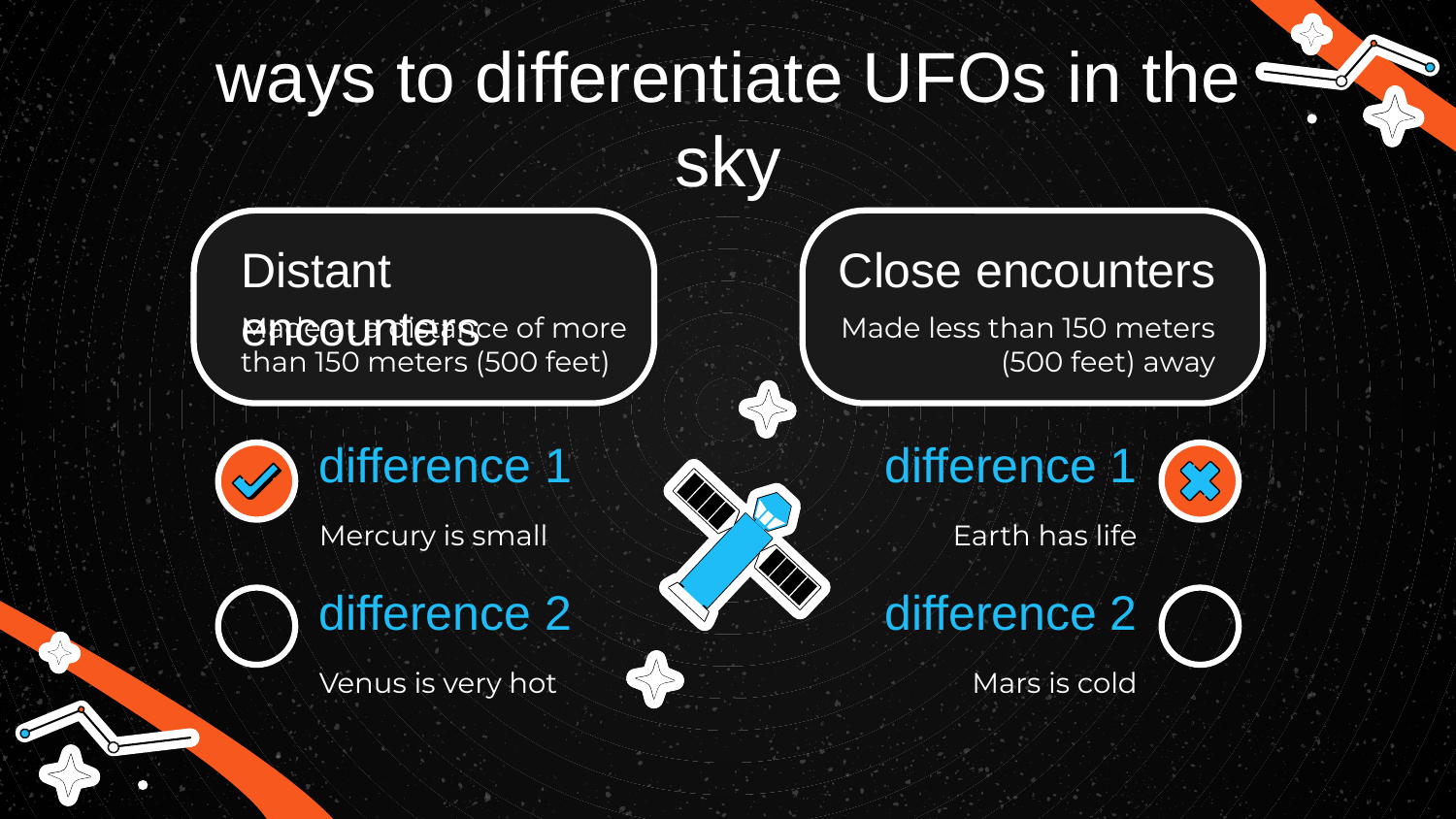

# ways to differentiate UFOs in the sky

Distant encounters
Close encounters
Made at a distance of more than 150 meters (500 feet)
Made less than 150 meters (500 feet) away

difference 1
difference 1

Mercury is small
Earth has life
difference 2
difference 2

Venus is very hot
Mars is cold